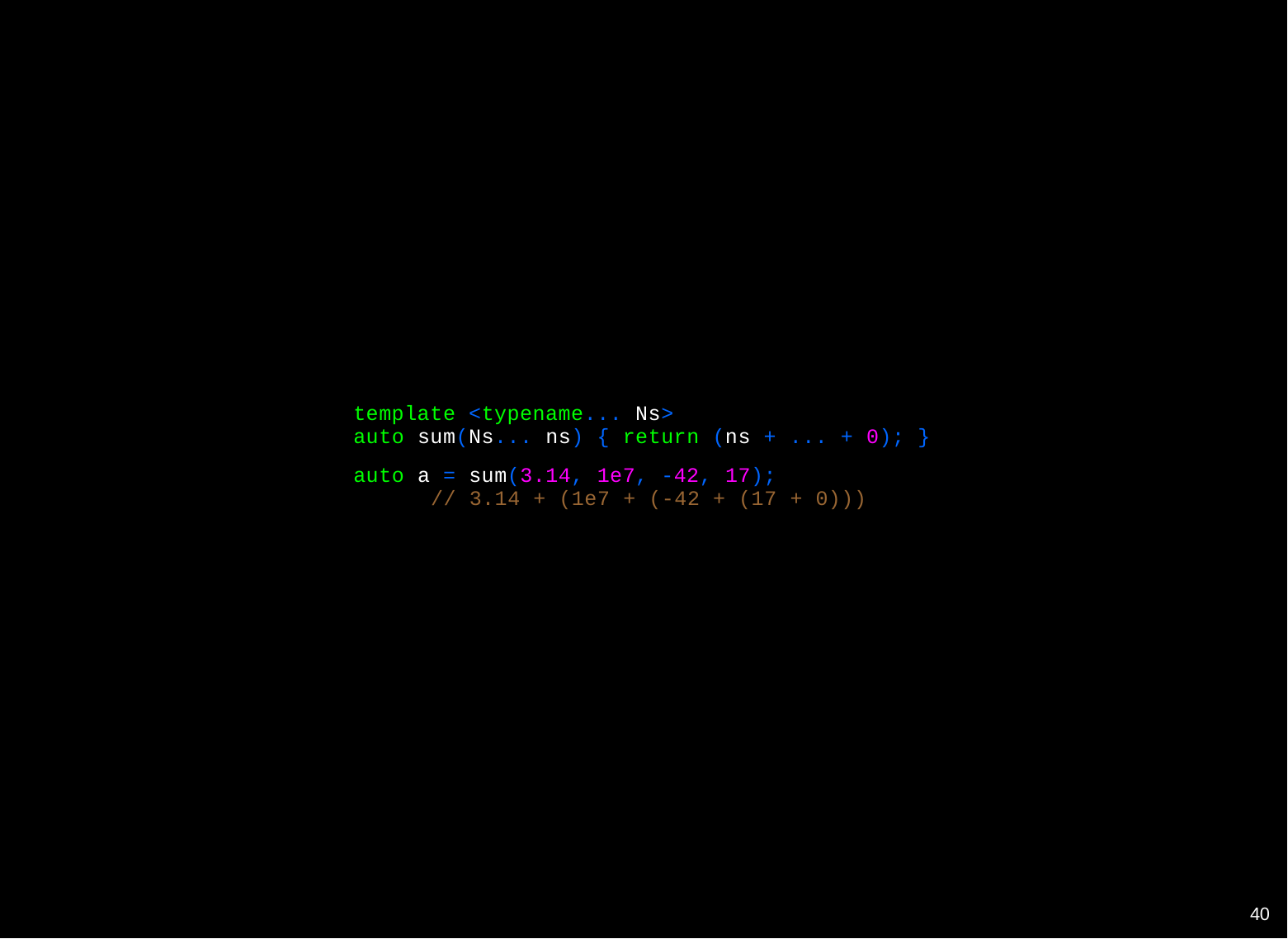

template <typename... Ns>
auto sum(Ns... ns) { return (ns + ... + 0); }
auto a = sum(3.14, 1e7, -42, 17);
// 3.14 + (1e7 + (-42 + (17 + 0)))

40